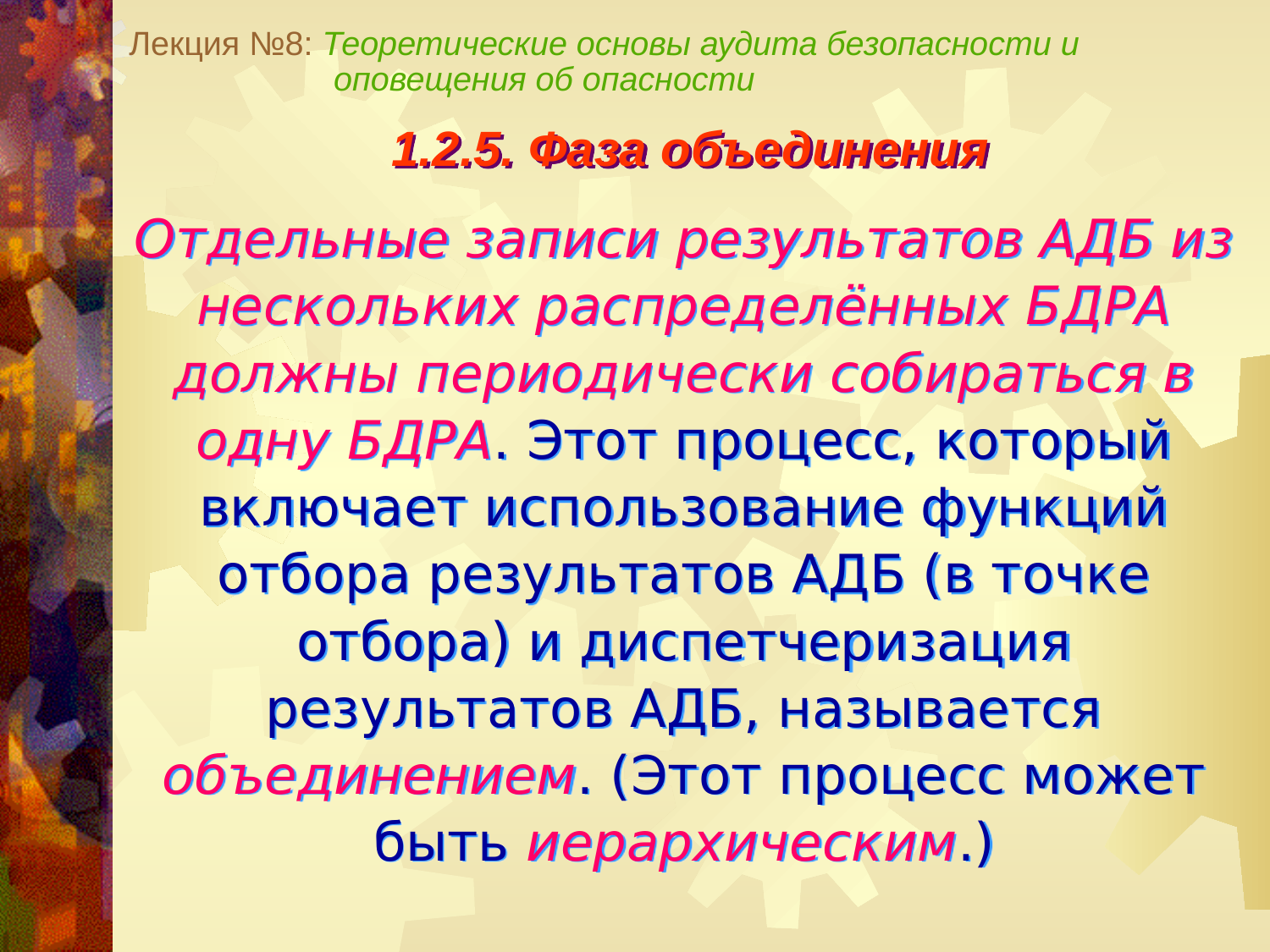

Лекция №8: Теоретические основы аудита безопасности и
                        оповещения об опасности
1.2.5. Фаза объединения
Отдельные записи результатов АДБ из нескольких распределённых БДРА должны периодически собираться в одну БДРА. Этот процесс, который включает использование функций отбора результатов АДБ (в точке отбора) и диспетчеризация результатов АДБ, называется объединением. (Этот процесс может быть иерархическим.)